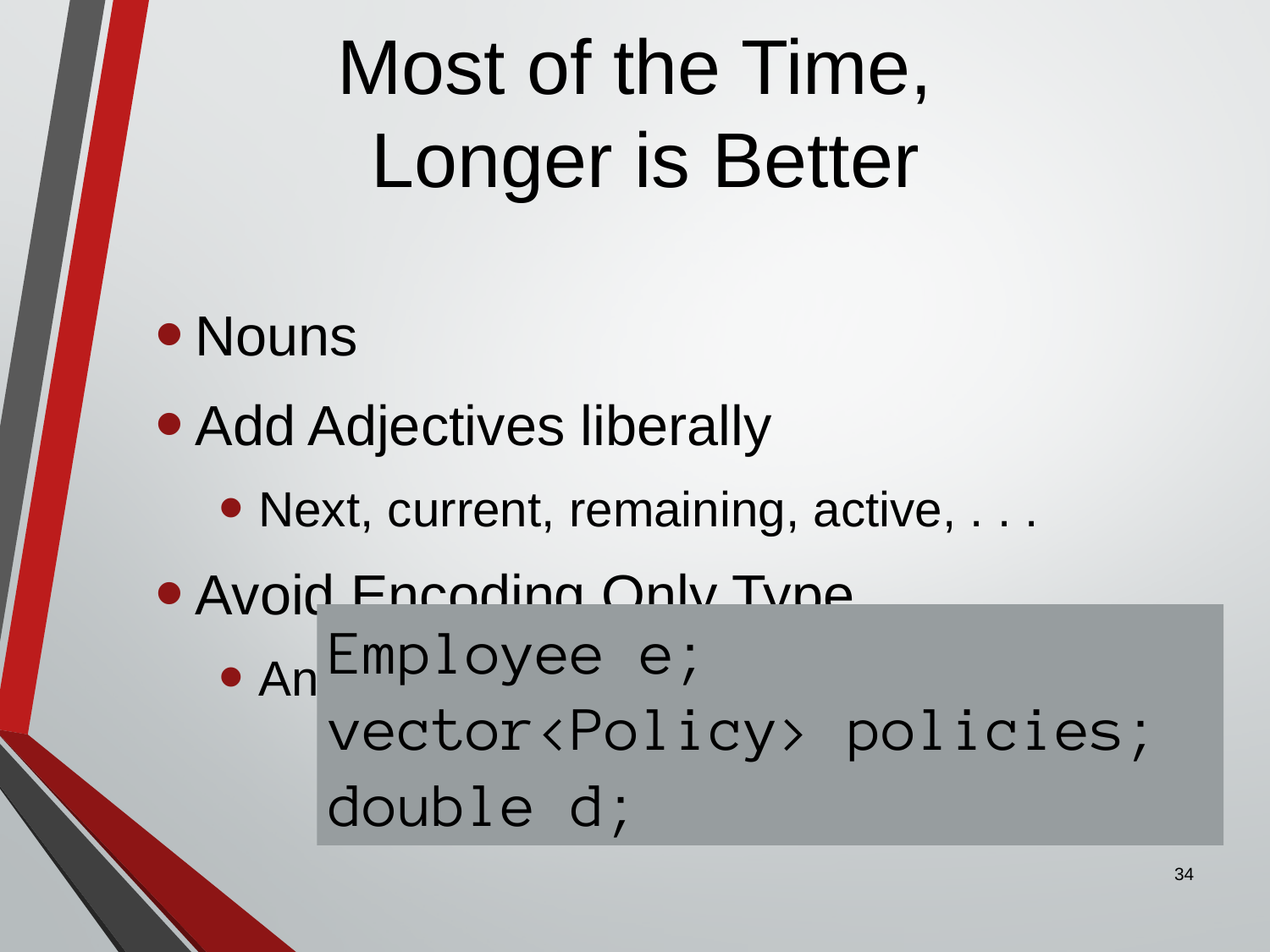

# Most of the Time, Longer is Better
Nouns
Add Adjectives liberally
Next, current, remaining, active, . . .
Avoid Encoding Only Type
And other forms of overdecorating

Employee e;
vector<Policy> policies;
double d;
34